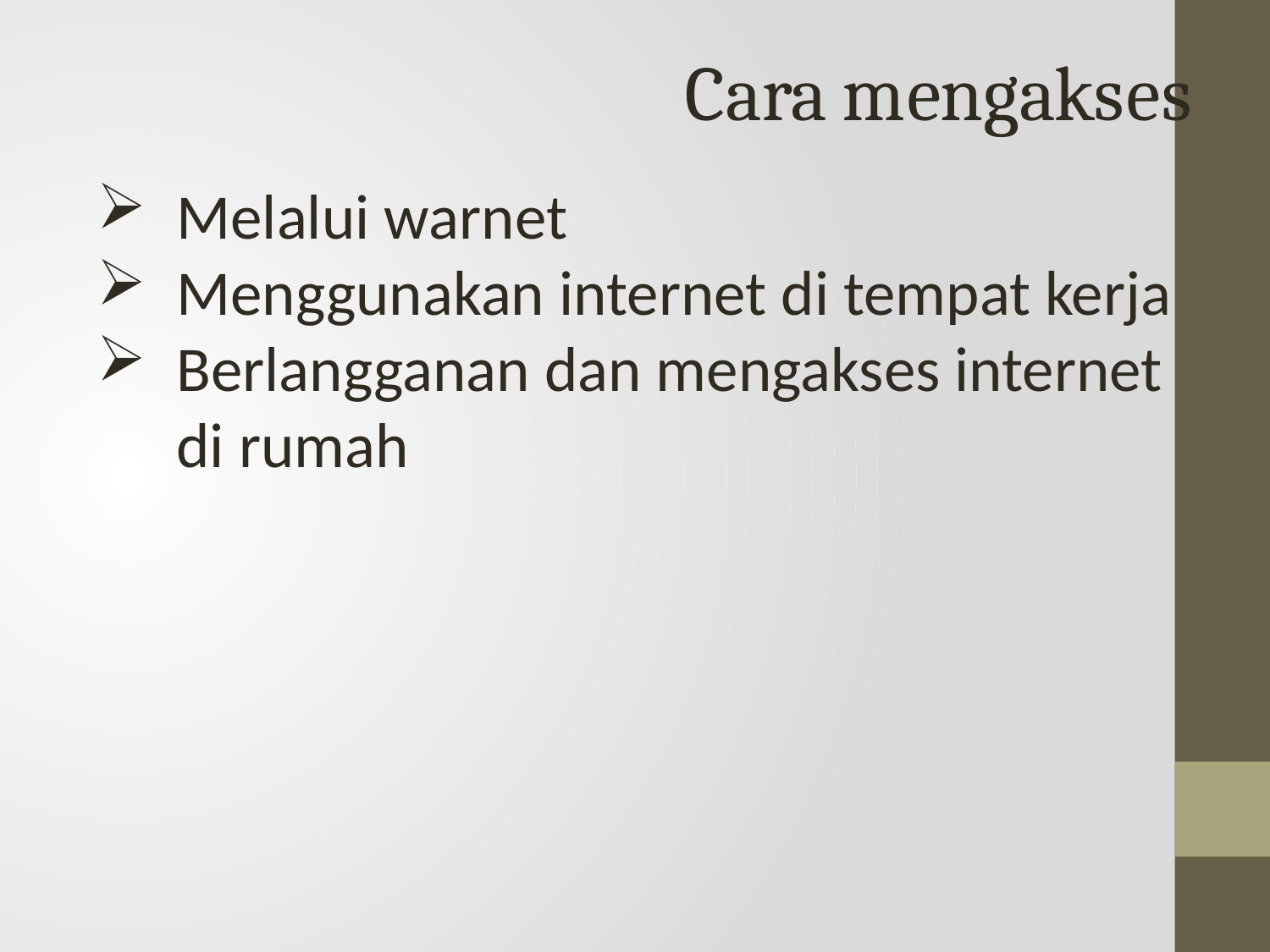

# Cara mengakses
Melalui warnet
Menggunakan internet di tempat kerja
Berlangganan dan mengakses internet di rumah